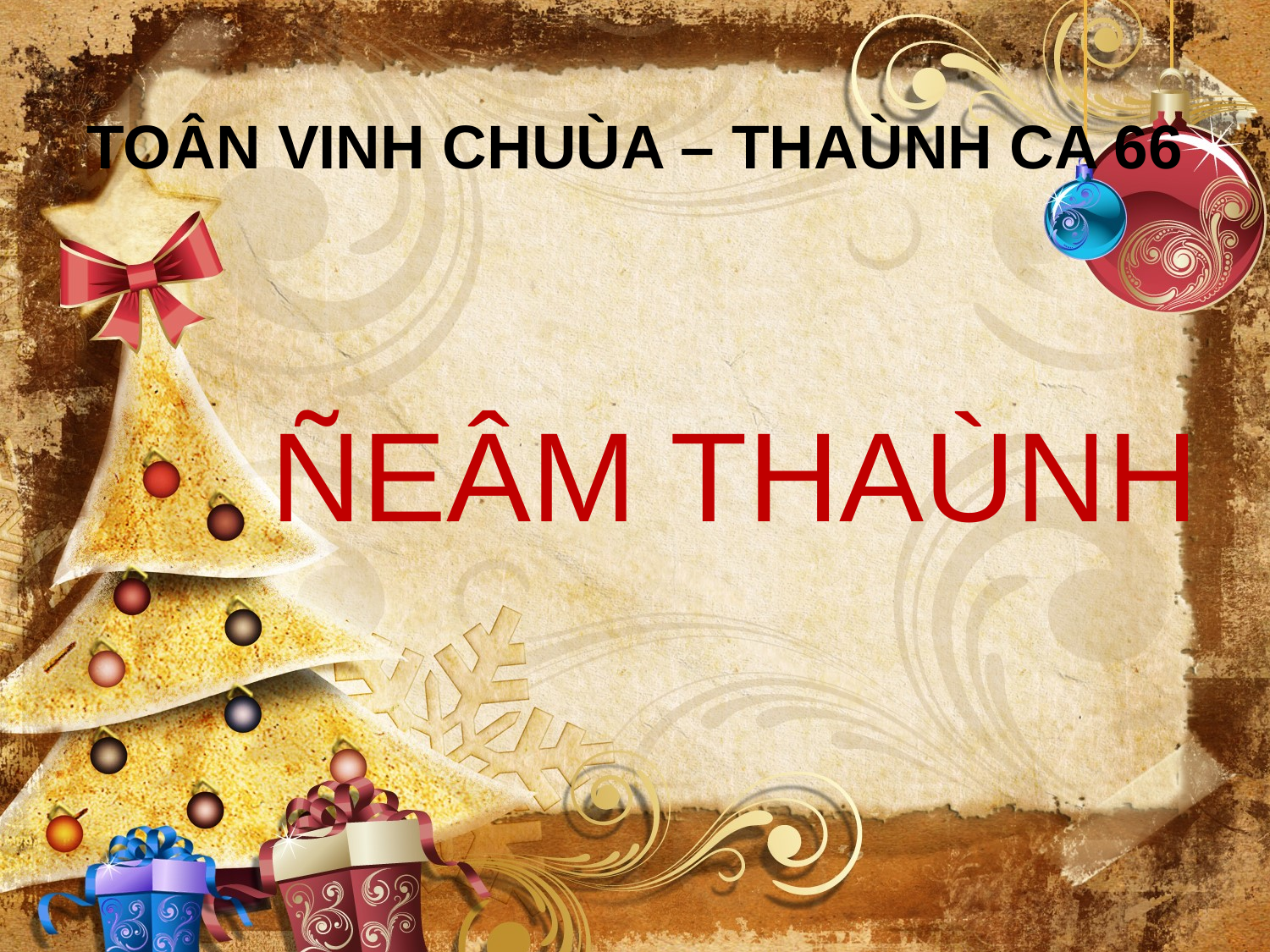

TOÂN VINH CHUÙA – THAÙNH CA 66
ÑEÂM THAÙNH